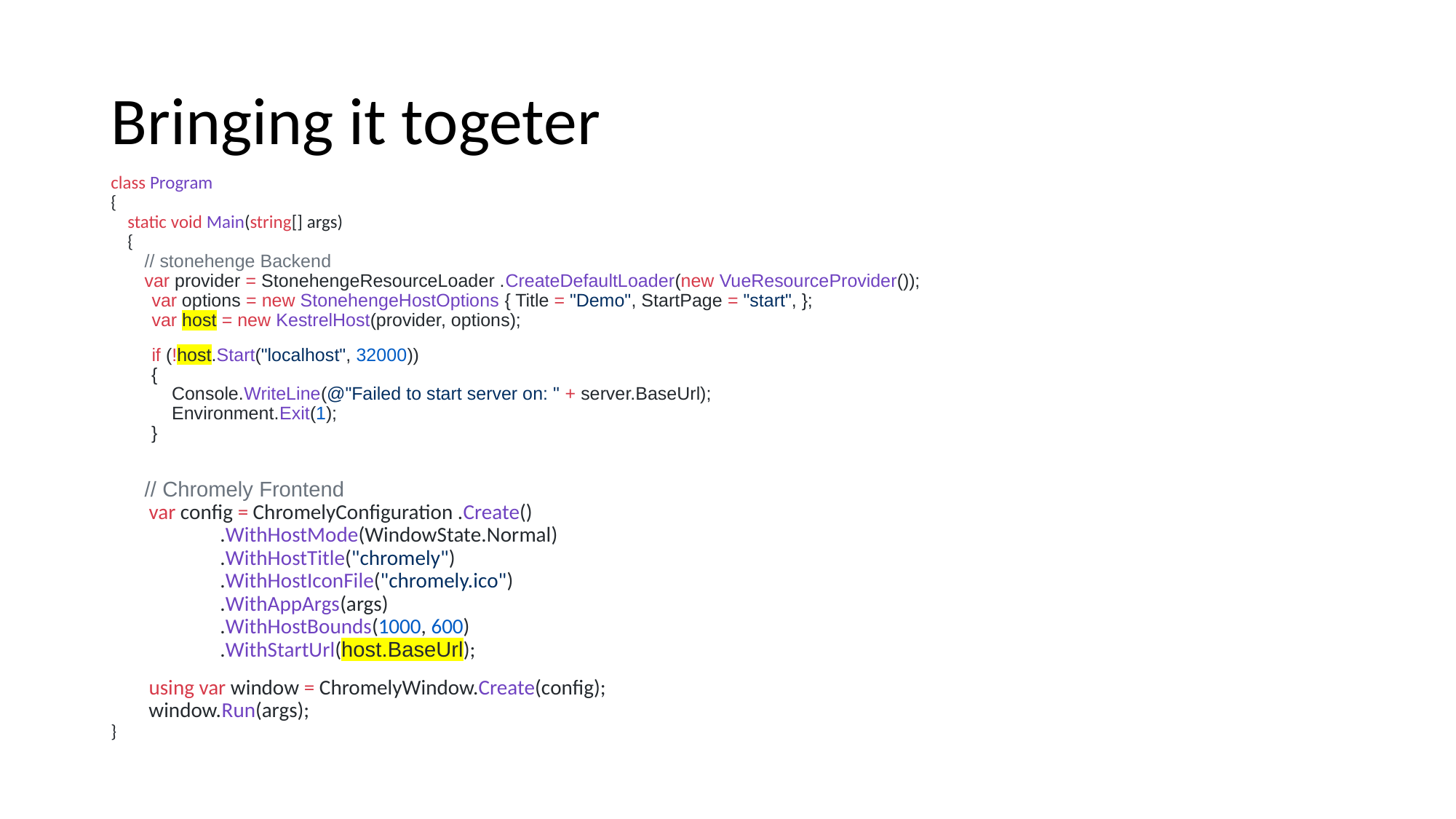

# Bringing it togeter
class Program
{
    static void Main(string[] args)
    {
        // stonehenge Backend
        var provider = StonehengeResourceLoader .CreateDefaultLoader(new VueResourceProvider());
        var options = new StonehengeHostOptions { Title = "Demo", StartPage = "start", };
        var host = new KestrelHost(provider, options);
        if (!host.Start("localhost", 32000))
        {
            Console.WriteLine(@"Failed to start server on: " + server.BaseUrl);
            Environment.Exit(1);
        }
        // Chromely Frontend
        var config = ChromelyConfiguration .Create()
	.WithHostMode(WindowState.Normal)
	.WithHostTitle("chromely")
	.WithHostIconFile("chromely.ico")
	.WithAppArgs(args)
	.WithHostBounds(1000, 600)
	.WithStartUrl(host.BaseUrl);
        using var window = ChromelyWindow.Create(config);
        window.Run(args);
}